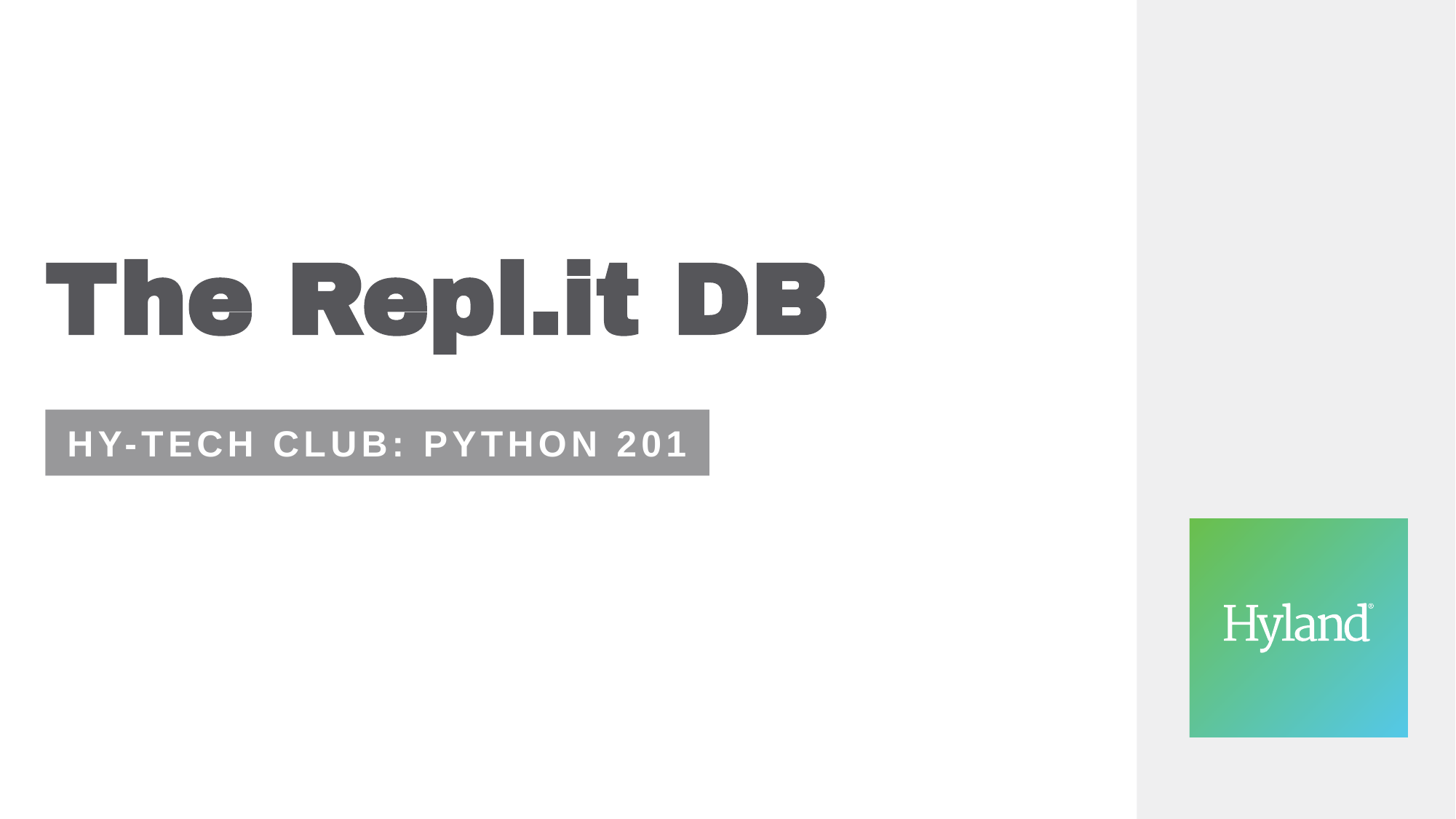

# The Repl.it DB
Hy-Tech Club: Python 201